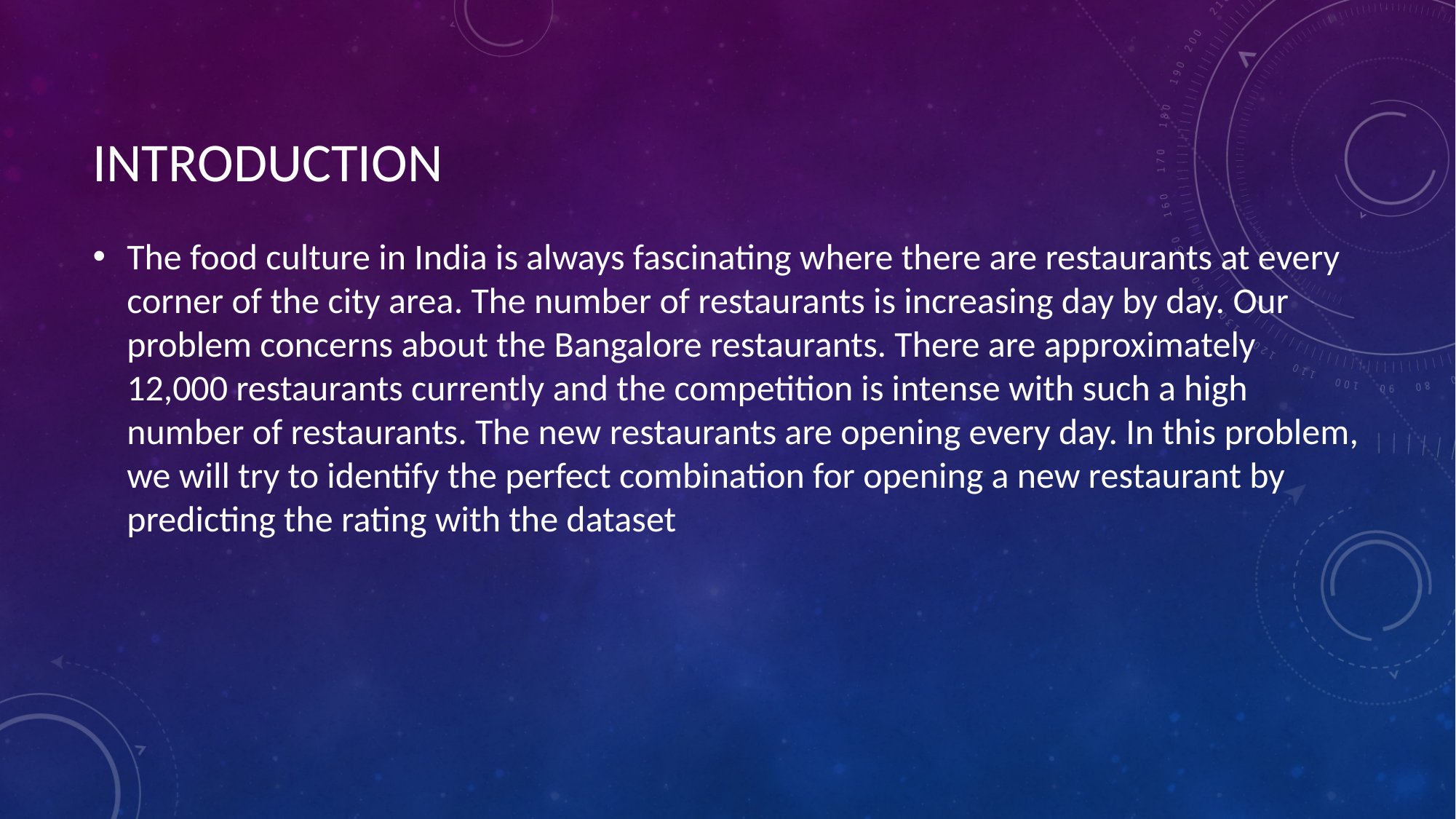

# Introduction
The food culture in India is always fascinating where there are restaurants at every corner of the city area. The number of restaurants is increasing day by day. Our problem concerns about the Bangalore restaurants. There are approximately 12,000 restaurants currently and the competition is intense with such a high number of restaurants. The new restaurants are opening every day. In this problem, we will try to identify the perfect combination for opening a new restaurant by predicting the rating with the dataset